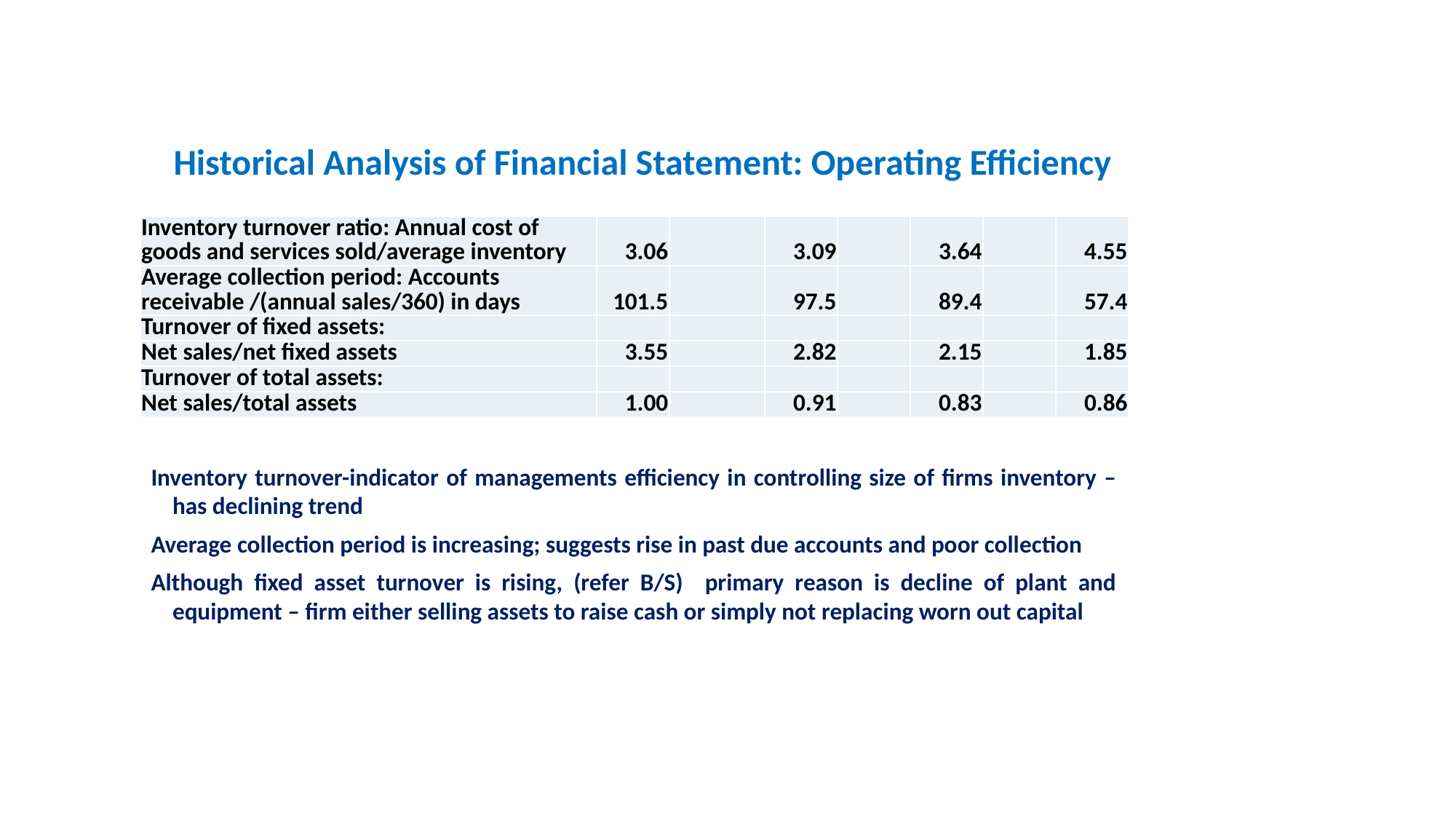

Historical Analysis of Financial Statement: Operating Efficiency
| Inventory turnover ratio: Annual cost of goods and services sold/average inventory | 3.06 |  | 3.09 |  | 3.64 |  | 4.55 |
| --- | --- | --- | --- | --- | --- | --- | --- |
| Average collection period: Accounts receivable /(annual sales/360) in days | 101.5 |  | 97.5 |  | 89.4 |  | 57.4 |
| Turnover of fixed assets: |  |  |  |  |  |  |  |
| Net sales/net fixed assets | 3.55 |  | 2.82 |  | 2.15 |  | 1.85 |
| Turnover of total assets: |  |  |  |  |  |  |  |
| Net sales/total assets | 1.00 |  | 0.91 |  | 0.83 |  | 0.86 |
Inventory turnover-indicator of managements efficiency in controlling size of firms inventory – has declining trend
Average collection period is increasing; suggests rise in past due accounts and poor collection
Although fixed asset turnover is rising, (refer B/S)  primary reason is decline of plant and equipment – firm either selling assets to raise cash or simply not replacing worn out capital